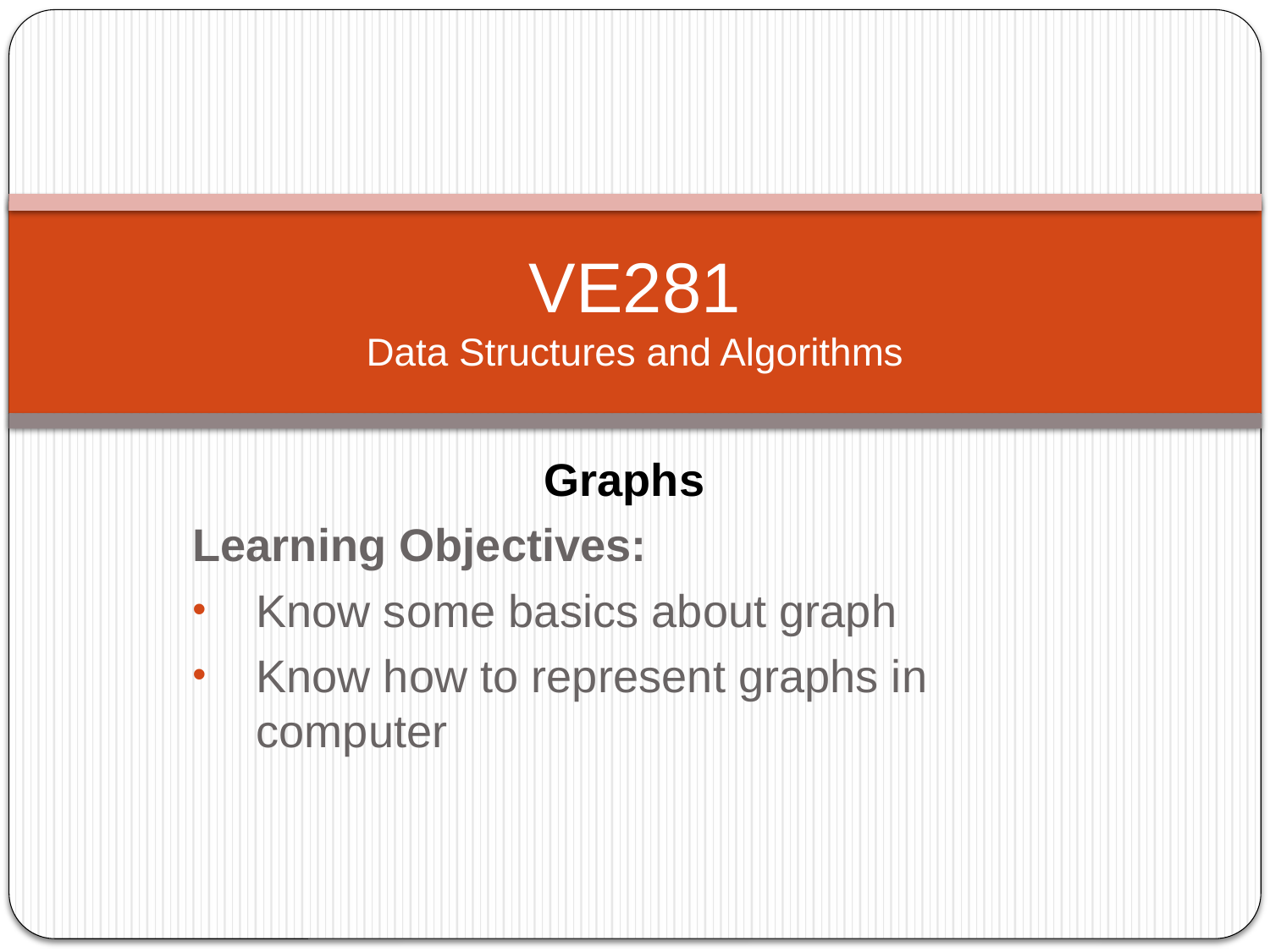

# VE281 Data Structures and Algorithms
Graphs
Learning Objectives:
Know some basics about graph
Know how to represent graphs in computer